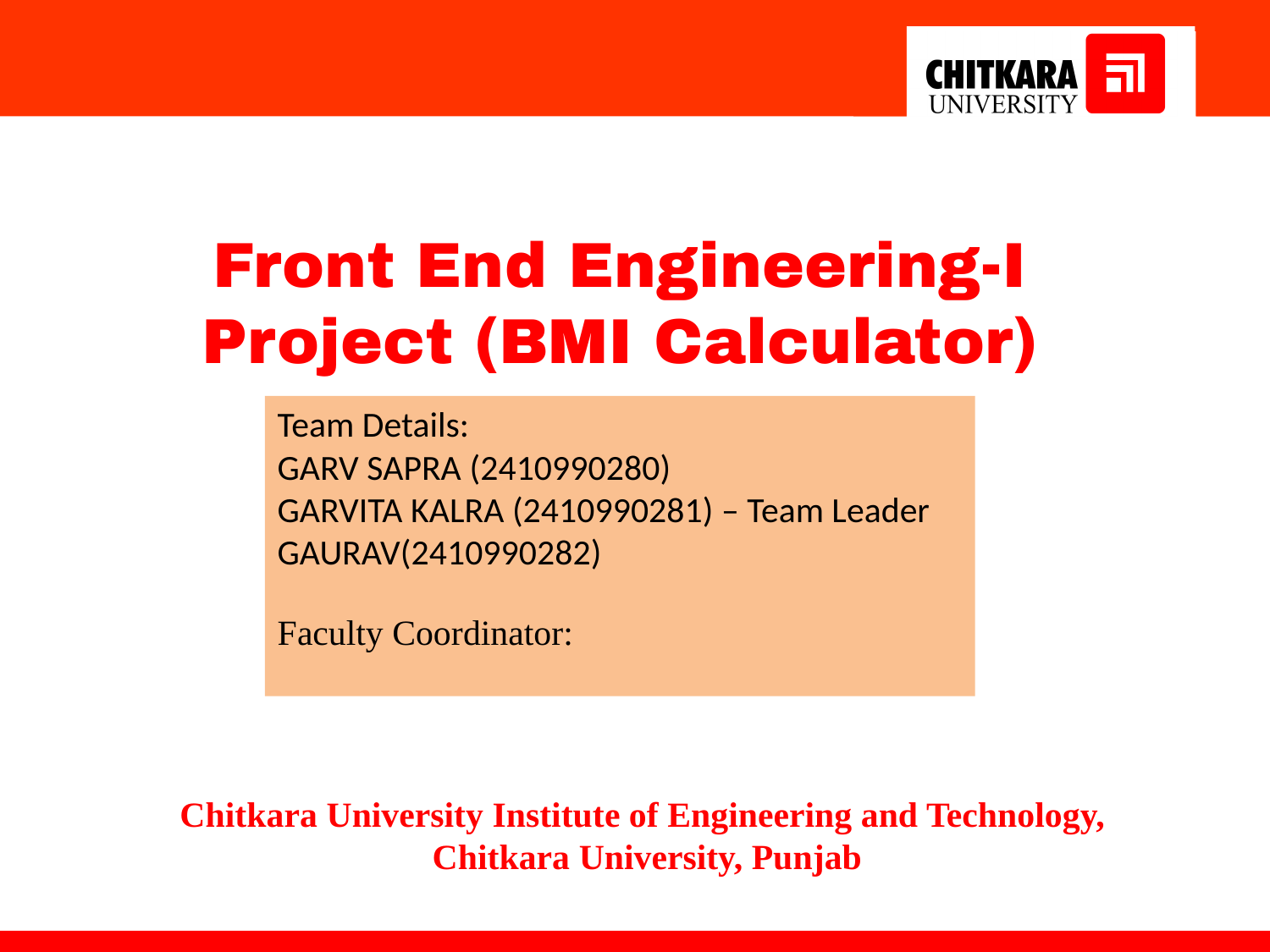

Front End Engineering-I Project (BMI Calculator)
Team Details:
GARV SAPRA (2410990280)
GARVITA KALRA (2410990281) – Team Leader
GAURAV(2410990282)

Faculty Coordinator:

:

Chitkara University Institute of Engineering and Technology,
Chitkara University, Punjab